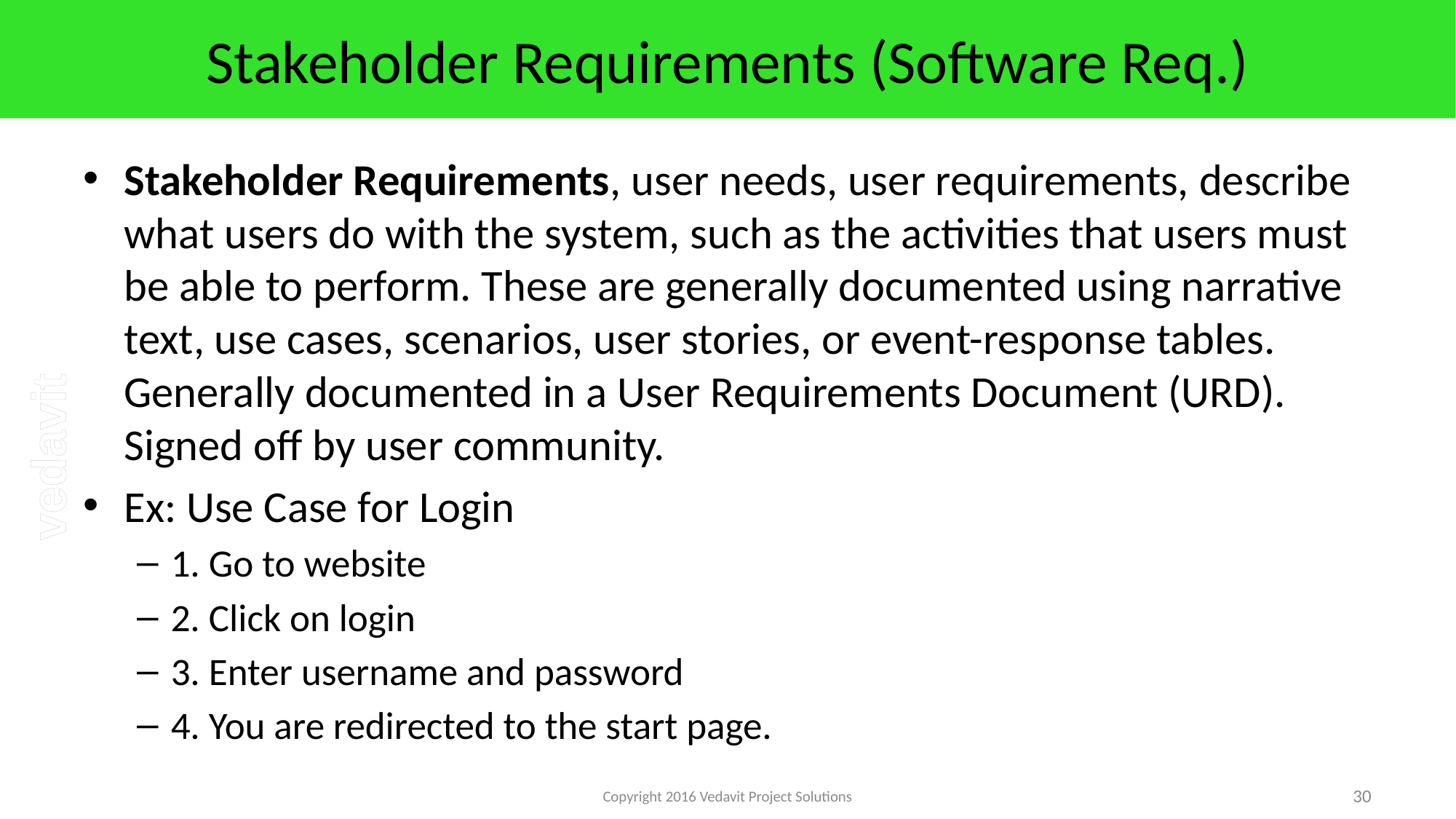

# Stakeholder Requirements (Software Req.)
Stakeholder Requirements, user needs, user requirements, describe what users do with the system, such as the activities that users must be able to perform. These are generally documented using narrative text, use cases, scenarios, user stories, or event-response tables.  Generally documented in a User Requirements Document (URD). Signed off by user community.
Ex: Use Case for Login
1. Go to website
2. Click on login
3. Enter username and password
4. You are redirected to the start page.

Copyright 2016 Vedavit Project Solutions
30